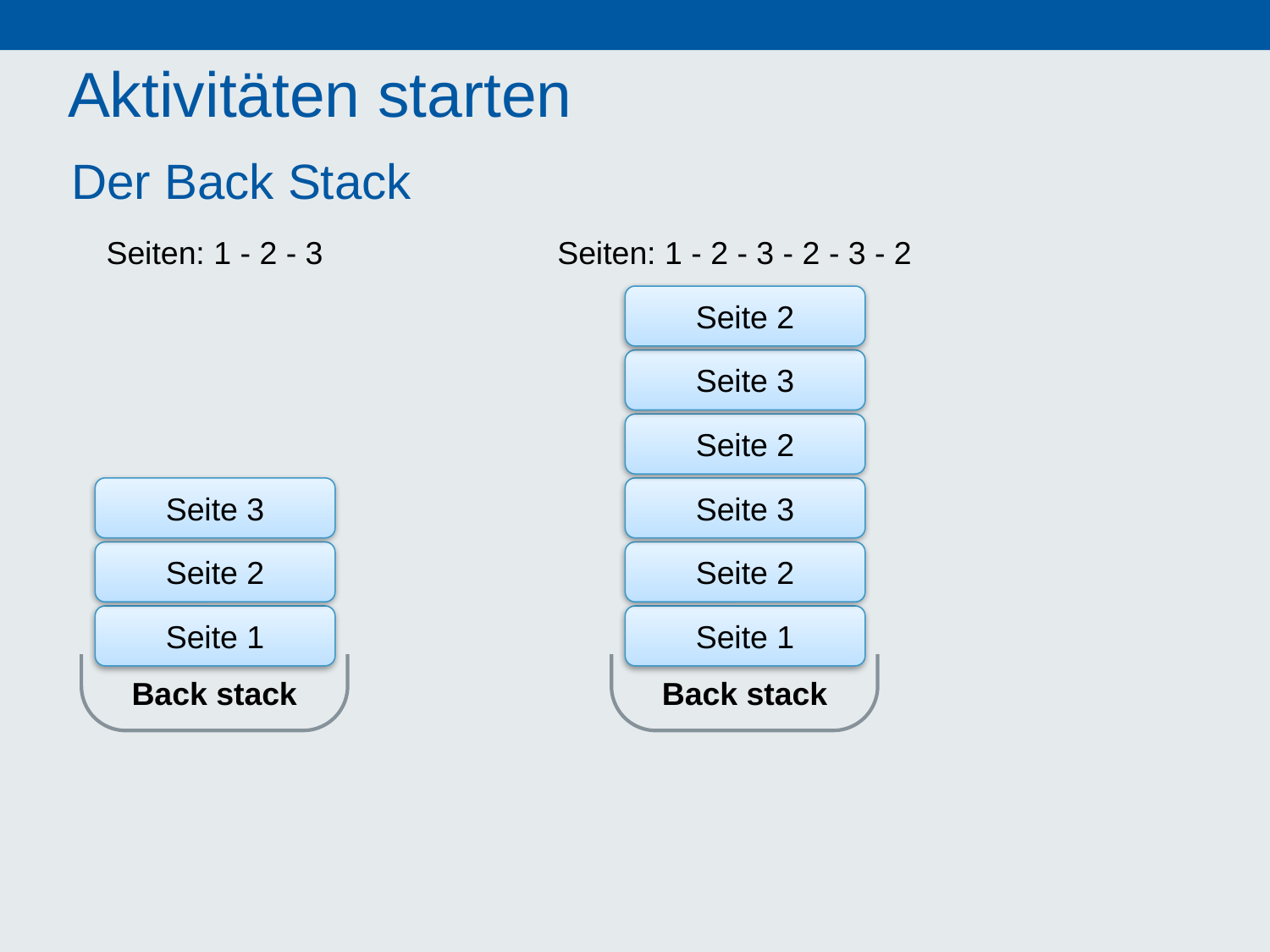

# Aktivitäten starten
Der Back Stack
Seiten: 1 - 2 - 3
Seiten: 1 - 2 - 3 - 2 - 3 - 2
Seite 2

Back stack

Back stack
Seite 3
Seite 2
Seite 3
Seite 3
Seite 2
Seite 2
Seite 1
Seite 1